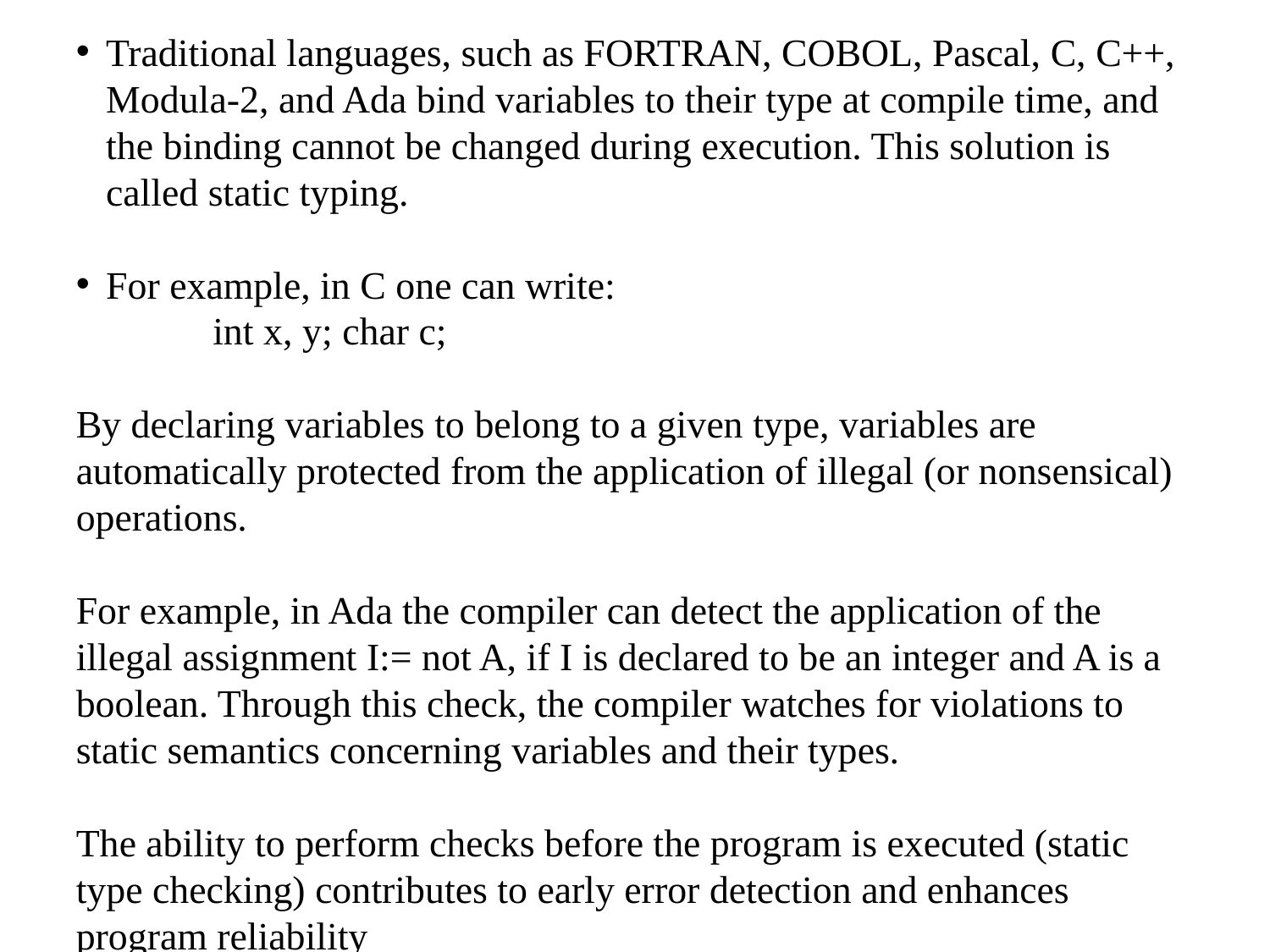

Traditional languages, such as FORTRAN, COBOL, Pascal, C, C++, Modula-2, and Ada bind variables to their type at compile time, and the binding cannot be changed during execution. This solution is called static typing.

For example, in C one can write:
	 int x, y; char c;

By declaring variables to belong to a given type, variables are automatically protected from the application of illegal (or nonsensical) operations.

For example, in Ada the compiler can detect the application of the illegal assignment I:= not A, if I is declared to be an integer and A is a boolean. Through this check, the compiler watches for violations to static semantics concerning variables and their types.

The ability to perform checks before the program is executed (static type checking) contributes to early error detection and enhances program reliability